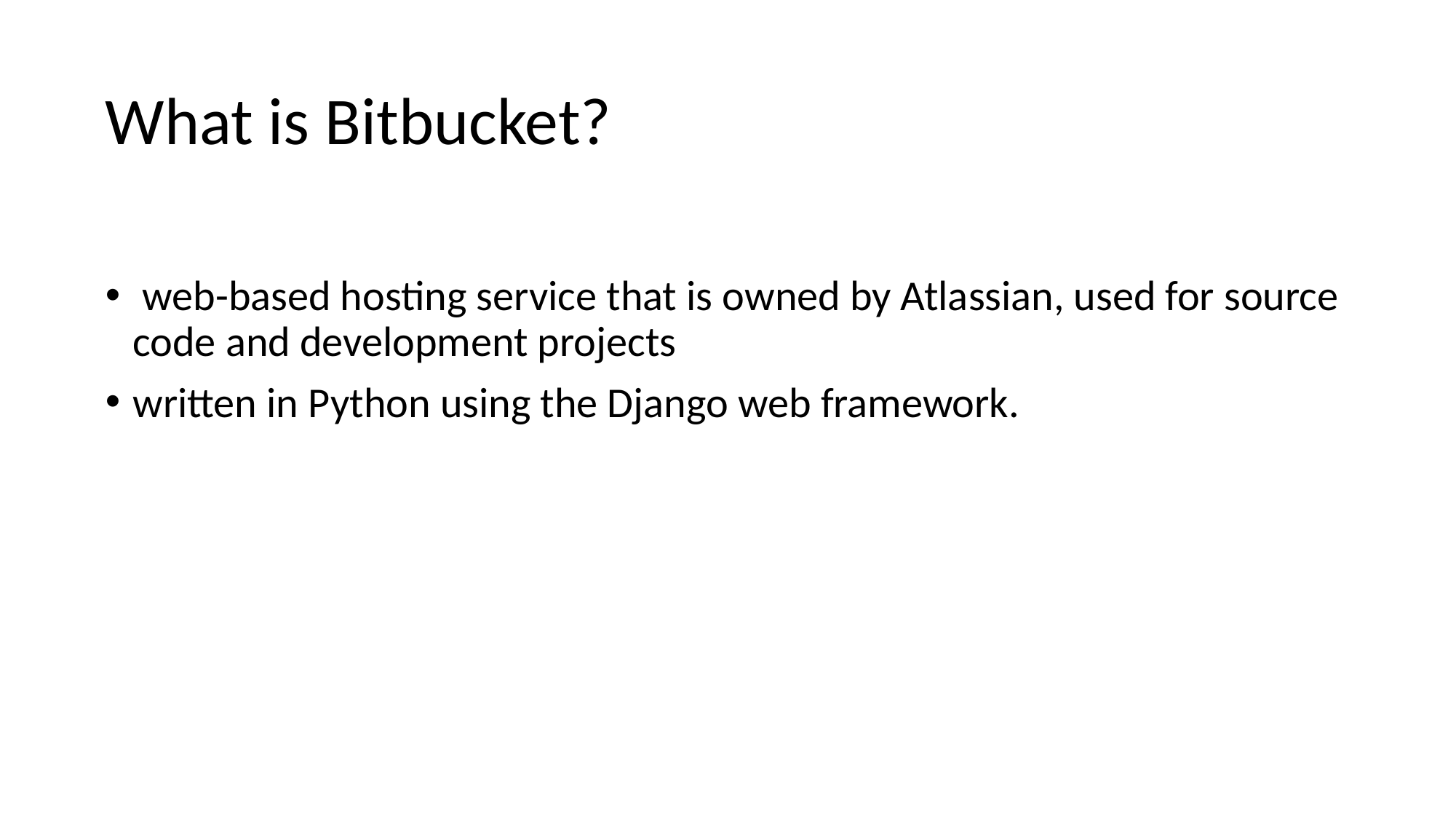

# What is Bitbucket?
 web-based hosting service that is owned by Atlassian, used for source code and development projects
written in Python using the Django web framework.